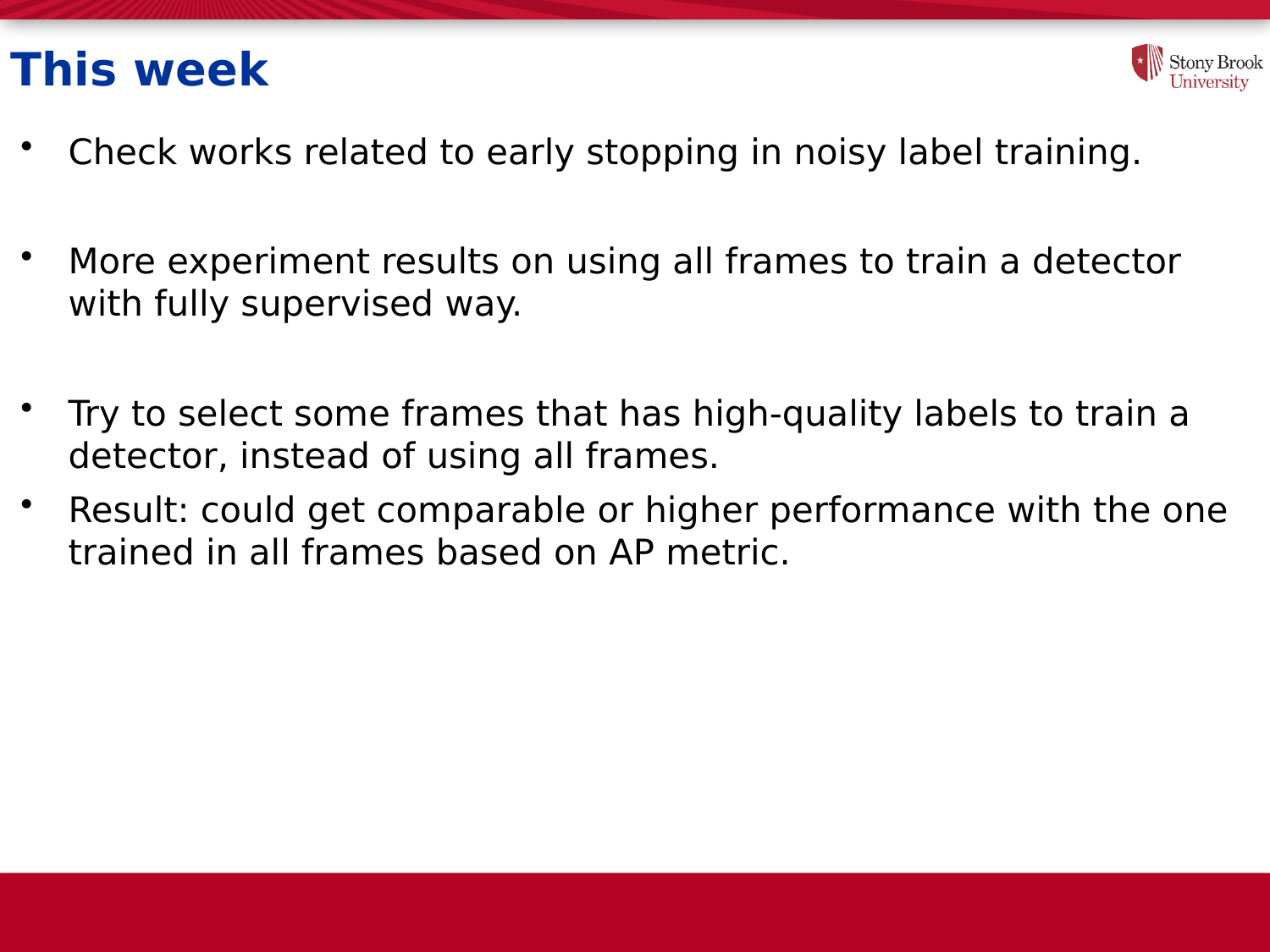

# This week
Check works related to early stopping in noisy label training.

More experiment results on using all frames to train a detector with fully supervised way.

Try to select some frames that has high-quality labels to train a detector, instead of using all frames.
Result: could get comparable or higher performance with the one trained in all frames based on AP metric.